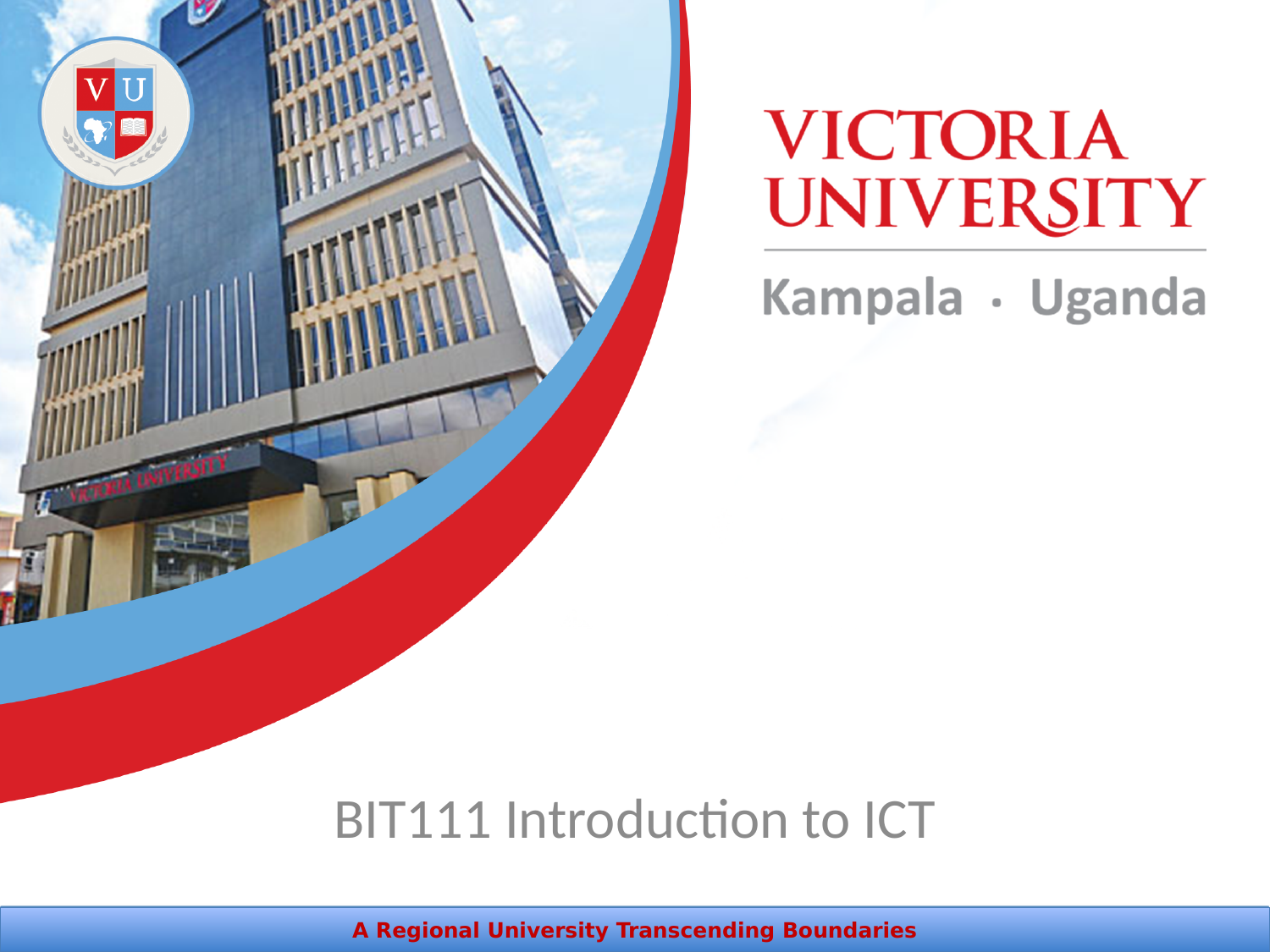

BIT111 Introduction to ICT
A Regional University Transcending Boundaries